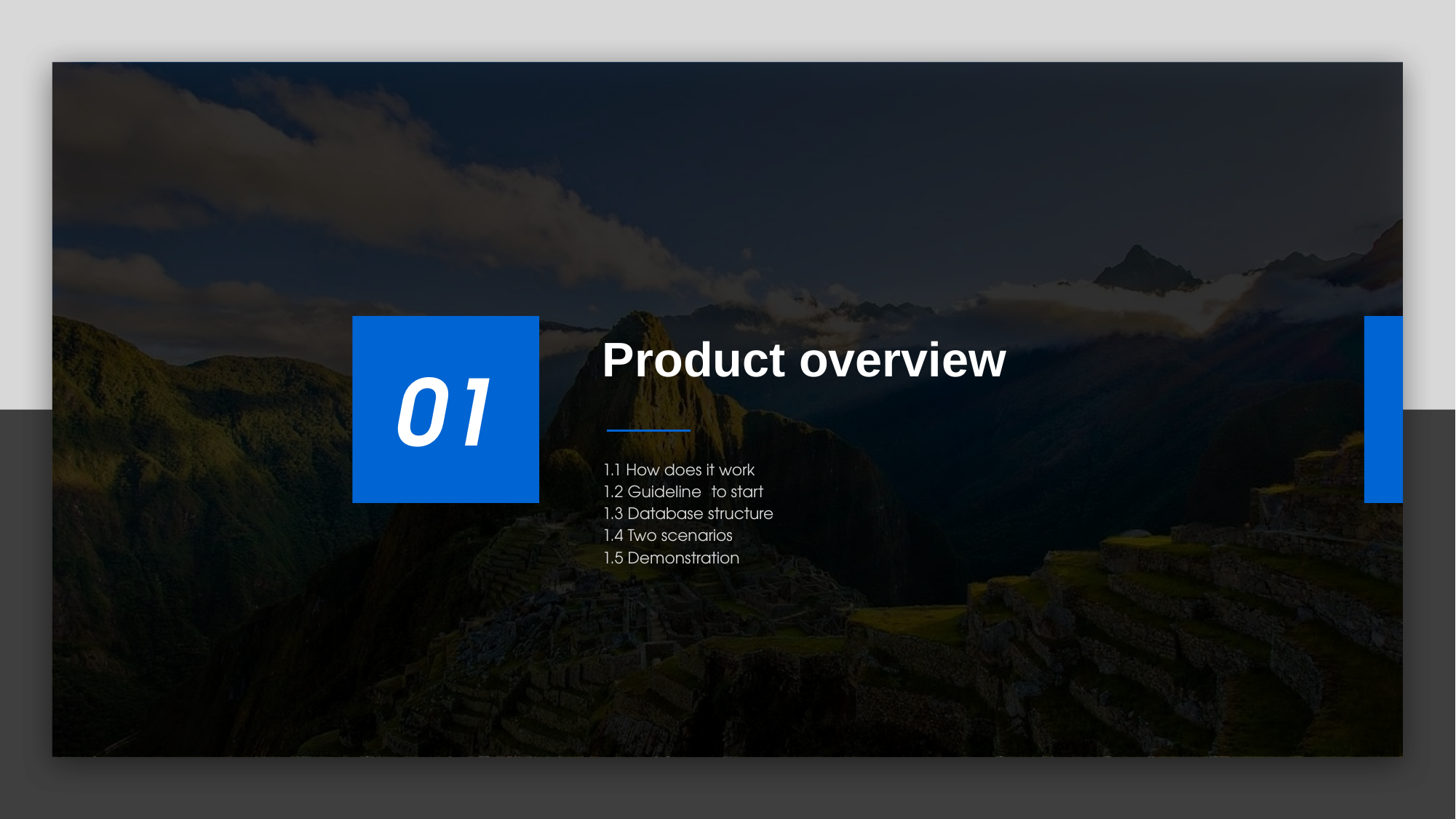

01

Product overview
1.1 How does it work
1.2 Guideline	to start
1.3 Database structure
1.4 Two scenarios
1.5 Demonstration